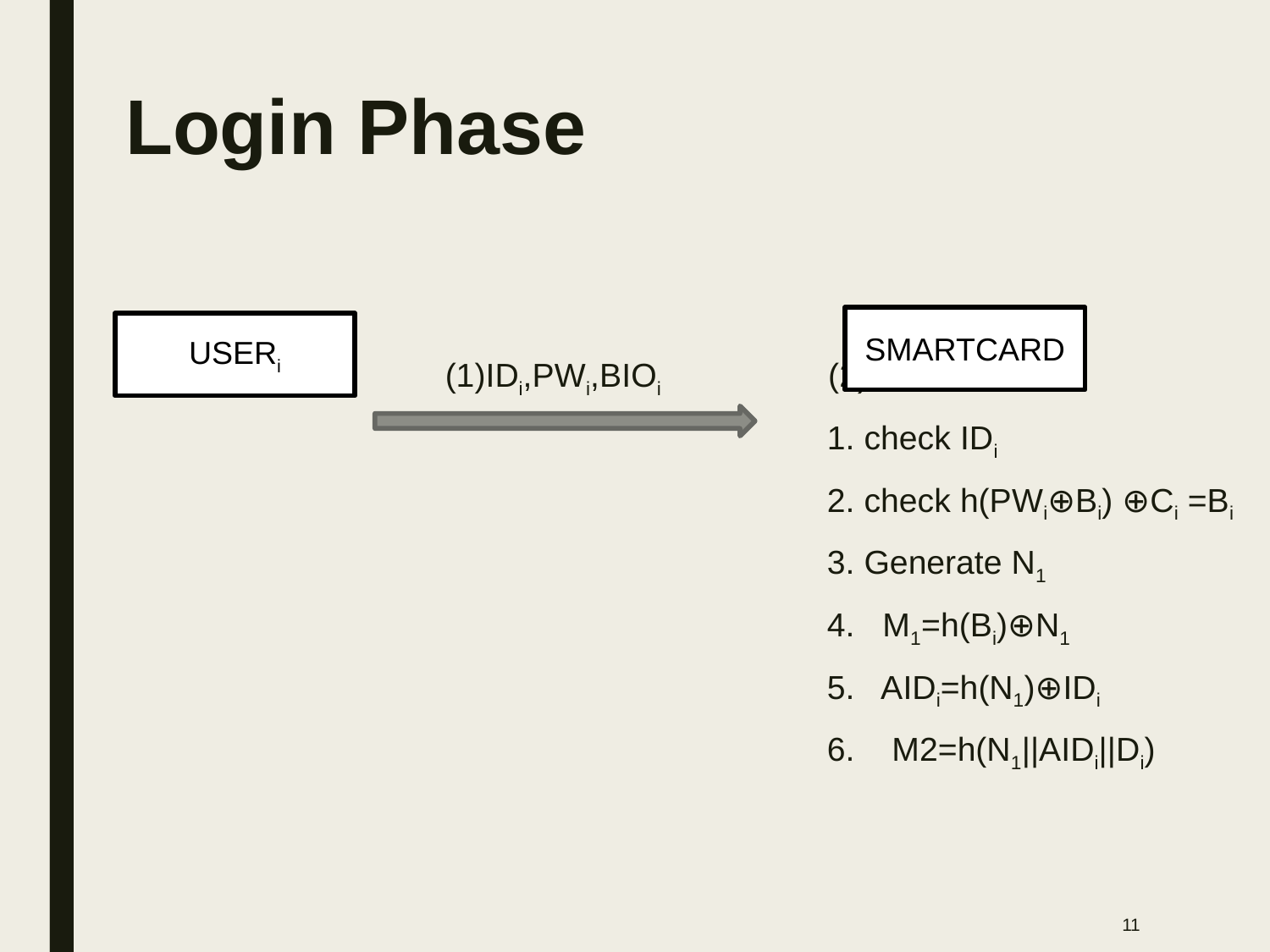

# Login Phase

                                        (1)IDi,PWi,BIOi                  (2)
                                                                                 1. check IDi
                                                                                 2. check h(PWi⊕Bi) ⊕Ci =Bi
                                                                                 3. Generate N1
                                                                                 4.   M1=h(Bi)⊕N1
                                                                                 5.   AIDi=h(N1)⊕IDi
                                                                                 6.    M2=h(N1||AIDi||Di)

SMARTCARD
USERi

11